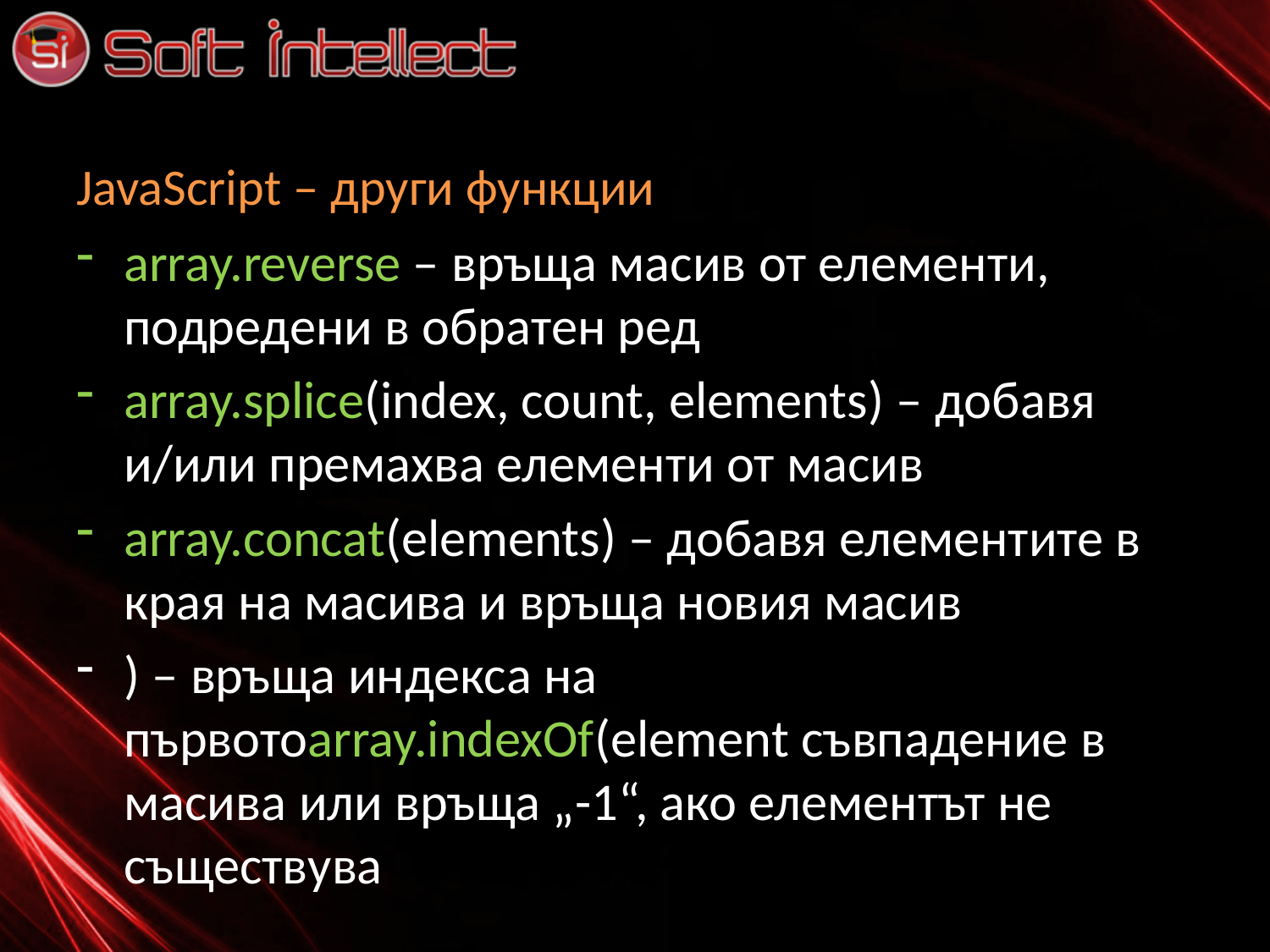

# JavaScript – други функции
array.reverse – връща масив от елементи, подредени в обратен ред
array.splice(index, count, elements) – добавя и/или премахва елементи от масив
array.concat(elements) – добавя елементите в края на масива и връща новия масив
) – връща индекса на първотоarray.indexOf(element съвпадение в масивa или връща „-1“, ако елементът не съществува